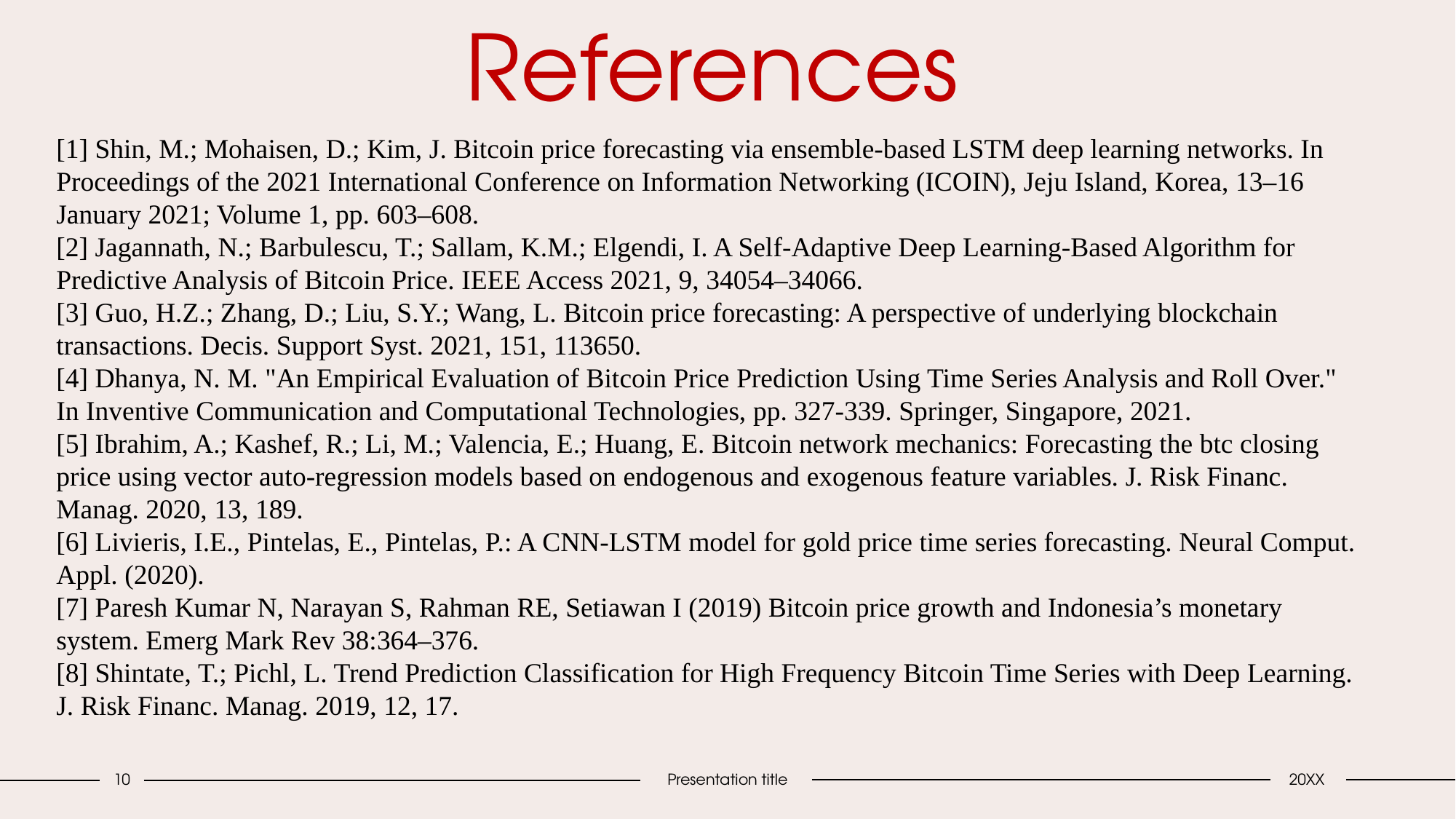

# References
[1] Shin, M.; Mohaisen, D.; Kim, J. Bitcoin price forecasting via ensemble-based LSTM deep learning networks. In Proceedings of the 2021 International Conference on Information Networking (ICOIN), Jeju Island, Korea, 13–16 January 2021; Volume 1, pp. 603–608.
[2] Jagannath, N.; Barbulescu, T.; Sallam, K.M.; Elgendi, I. A Self-Adaptive Deep Learning-Based Algorithm for Predictive Analysis of Bitcoin Price. IEEE Access 2021, 9, 34054–34066.
[3] Guo, H.Z.; Zhang, D.; Liu, S.Y.; Wang, L. Bitcoin price forecasting: A perspective of underlying blockchain transactions. Decis. Support Syst. 2021, 151, 113650.
[4] Dhanya, N. M. "An Empirical Evaluation of Bitcoin Price Prediction Using Time Series Analysis and Roll Over." In Inventive Communication and Computational Technologies, pp. 327-339. Springer, Singapore, 2021.
[5] Ibrahim, A.; Kashef, R.; Li, M.; Valencia, E.; Huang, E. Bitcoin network mechanics: Forecasting the btc closing price using vector auto-regression models based on endogenous and exogenous feature variables. J. Risk Financ. Manag. 2020, 13, 189.
[6] Livieris, I.E., Pintelas, E., Pintelas, P.: A CNN-LSTM model for gold price time series forecasting. Neural Comput. Appl. (2020).
[7] Paresh Kumar N, Narayan S, Rahman RE, Setiawan I (2019) Bitcoin price growth and Indonesia’s monetary system. Emerg Mark Rev 38:364–376.
[8] Shintate, T.; Pichl, L. Trend Prediction Classification for High Frequency Bitcoin Time Series with Deep Learning. J. Risk Financ. Manag. 2019, 12, 17.
10
Presentation title
20XX